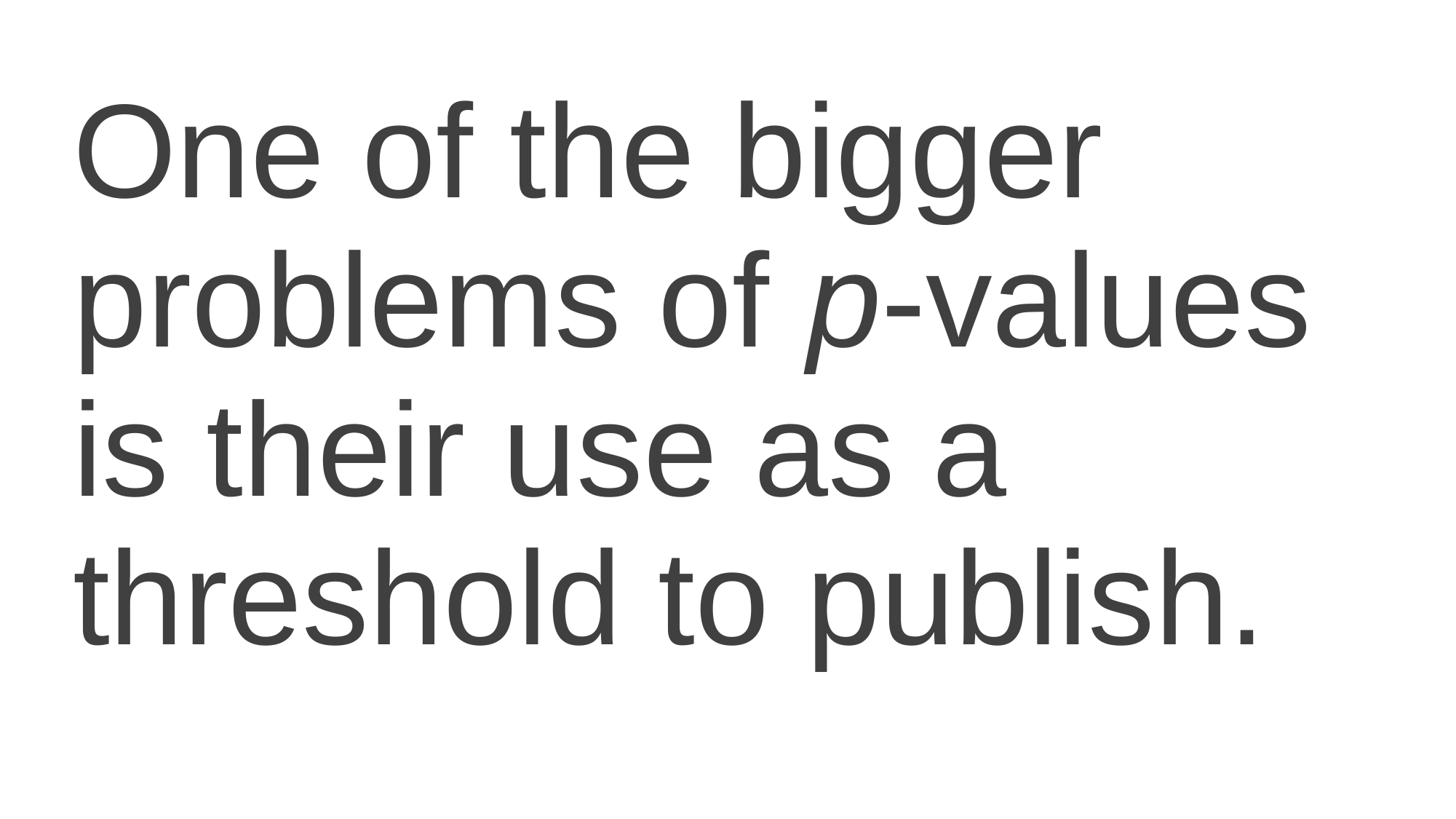

One of the bigger problems of p-values is their use as a threshold to publish.